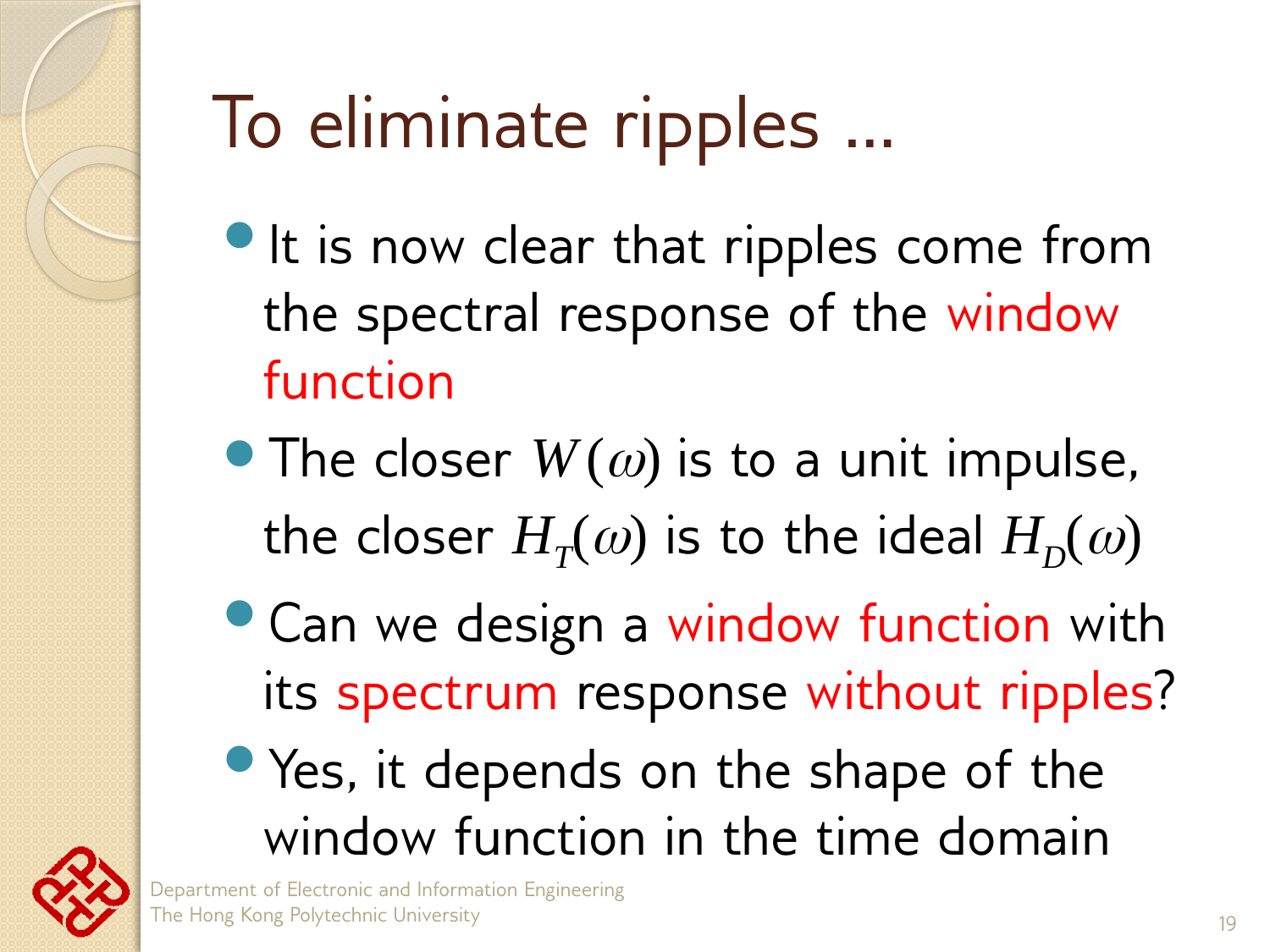

# To eliminate ripples …
It is now clear that ripples come from the spectral response of the window function
The closer W (ω) is to a unit impulse, the closer HT(ω) is to the ideal HD(ω)
Can we design a window function with its spectrum response without ripples?
Yes, it depends on the shape of the window function in the time domain
19